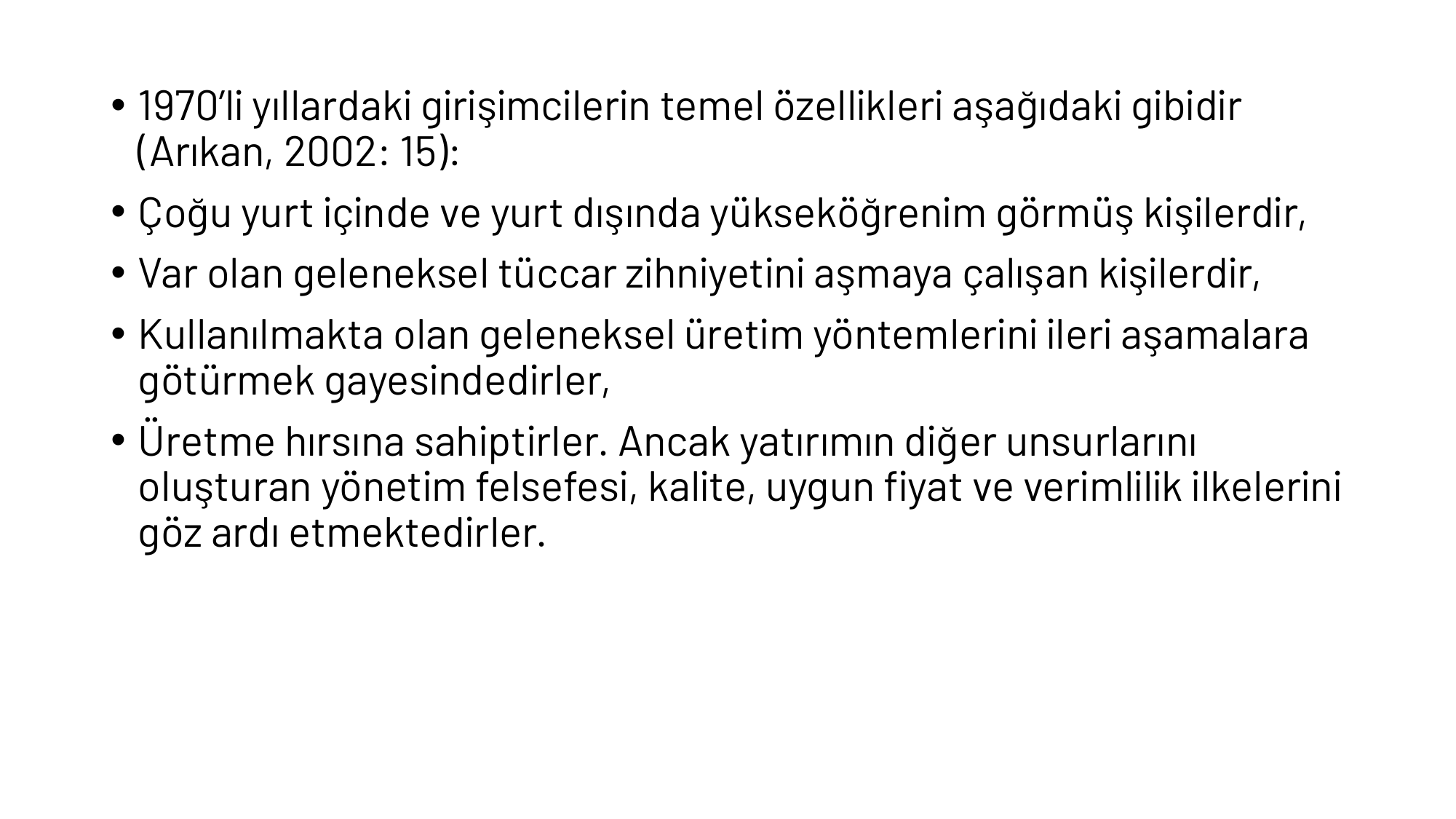

1970’li yıllardaki girişimcilerin temel özellikleri aşağıdaki gibidir (Arıkan, 2002: 15):
Çoğu yurt içinde ve yurt dışında yükseköğrenim görmüş kişilerdir,
Var olan geleneksel tüccar zihniyetini aşmaya çalışan kişilerdir,
Kullanılmakta olan geleneksel üretim yöntemlerini ileri aşamalara götürmek gayesindedirler,
Üretme hırsına sahiptirler. Ancak yatırımın diğer unsurlarını oluşturan yönetim felsefesi, kalite, uygun fiyat ve verimlilik ilkelerini göz ardı etmektedirler.